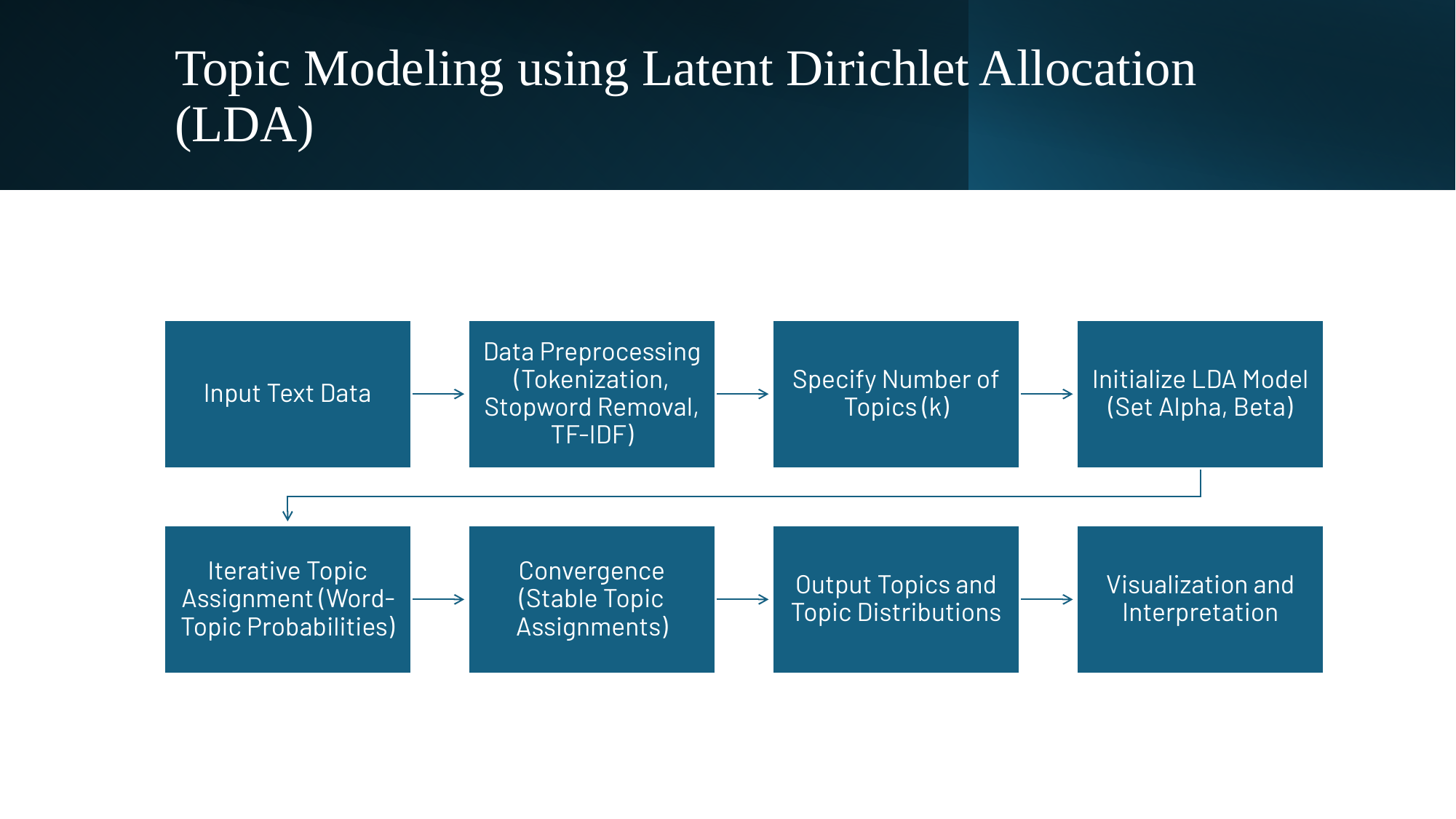

# Topic Modeling using Latent Dirichlet Allocation (LDA)

Input Text Data

Data Preprocessing (Tokenization, Stopword Removal, TF-IDF)

Specify Number of Topics (k)

Initialize LDA Model (Set Alpha, Beta)

Iterative Topic Assignment (Word-Topic Probabilities)

Convergence (Stable Topic Assignments)

Output Topics and Topic Distributions
Visualization and Interpretation